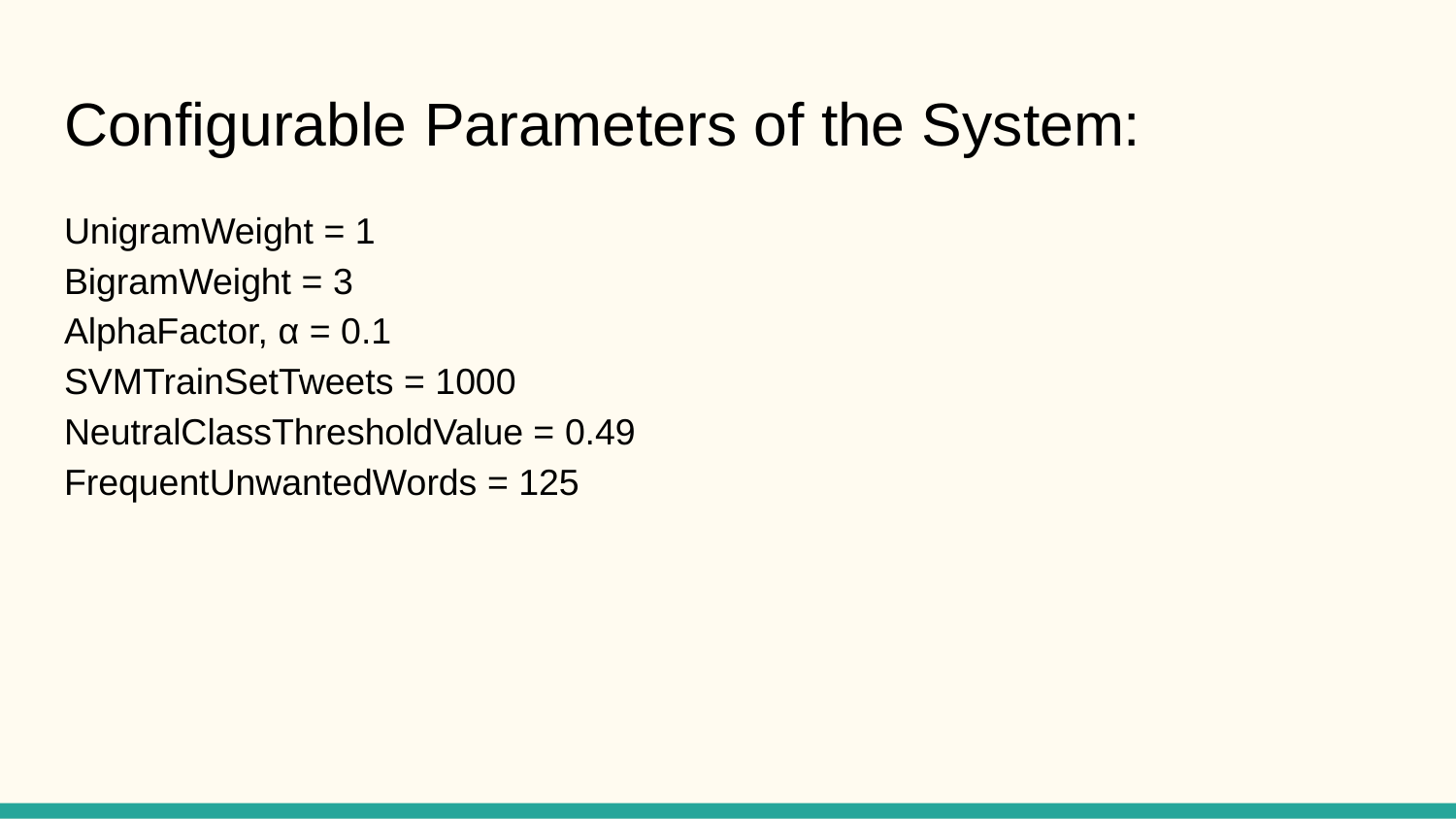

# Configurable Parameters of the System:
UnigramWeight = 1
BigramWeight = 3
AlphaFactor, α = 0.1
SVMTrainSetTweets = 1000
NeutralClassThresholdValue = 0.49
FrequentUnwantedWords = 125